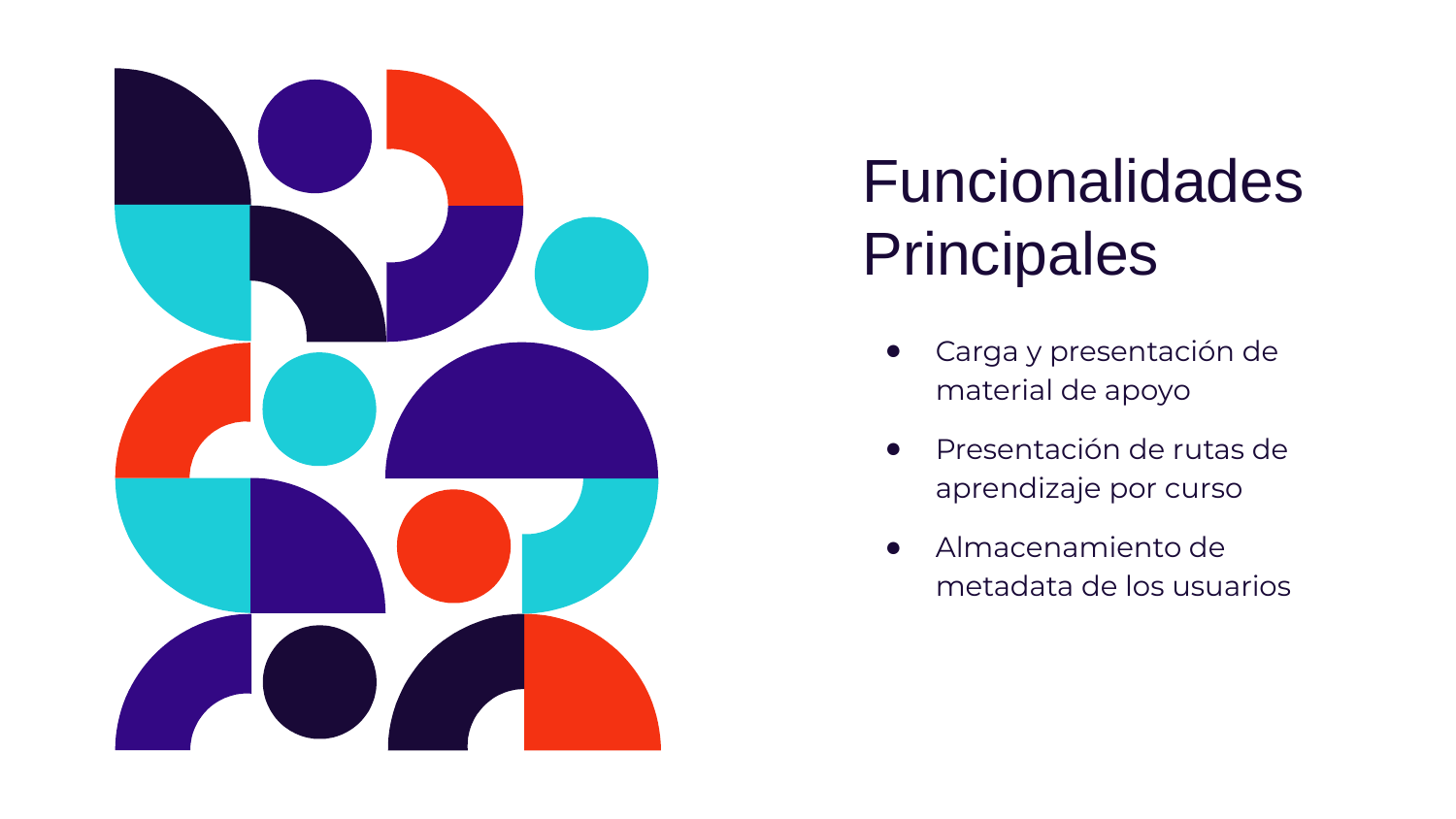

# Funcionalidades
Principales
Carga y presentación de material de apoyo
Presentación de rutas de aprendizaje por curso
Almacenamiento de metadata de los usuarios